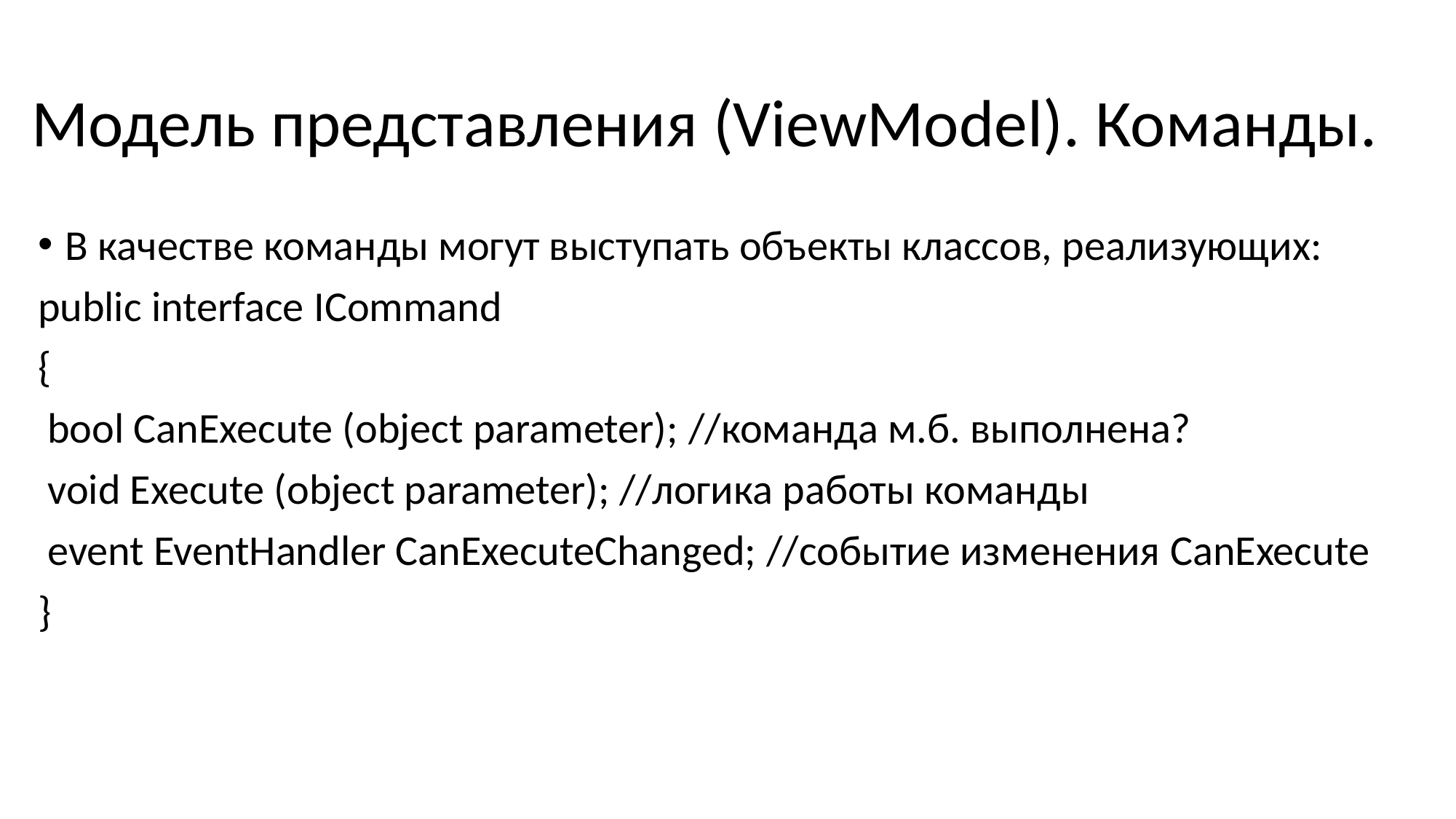

# Модель представления (ViewModel). Команды.
В качестве команды могут выступать объекты классов, реализующих:
public interface IСommand
{
 bool CanExecute (object parameter); //команда м.б. выполнена?
 void Execute (object parameter); //логика работы команды
 event EventHandler CanExecuteChanged; //событие изменения CanExecute
}